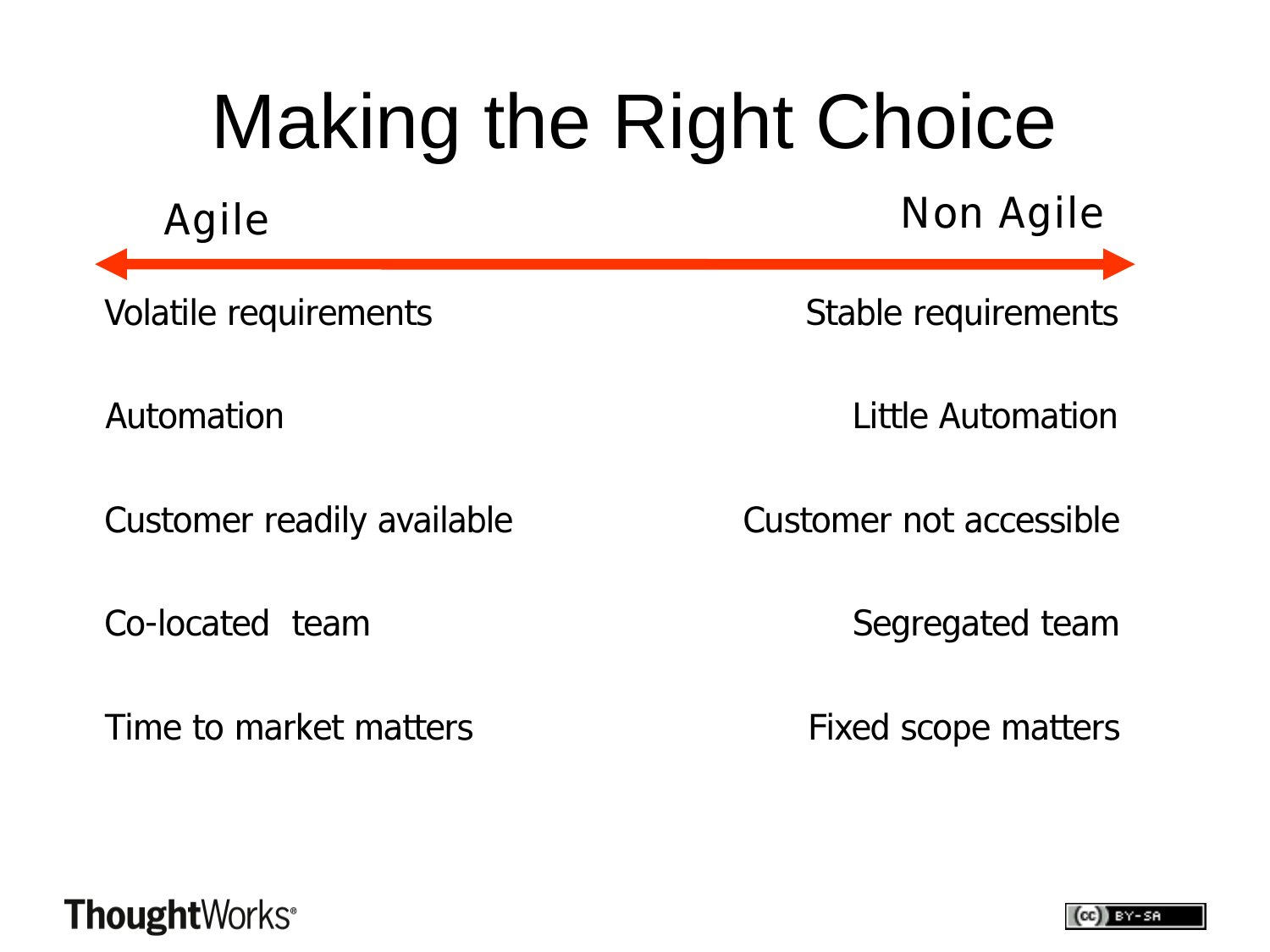

# Making the Right Choice
Non Agile
Agile

Volatile requirements
Stable requirements
Automation
Little Automation
Customer readily available
Customer not accessible
Co-located  team
Segregated team
Time to market matters
Fixed scope matters